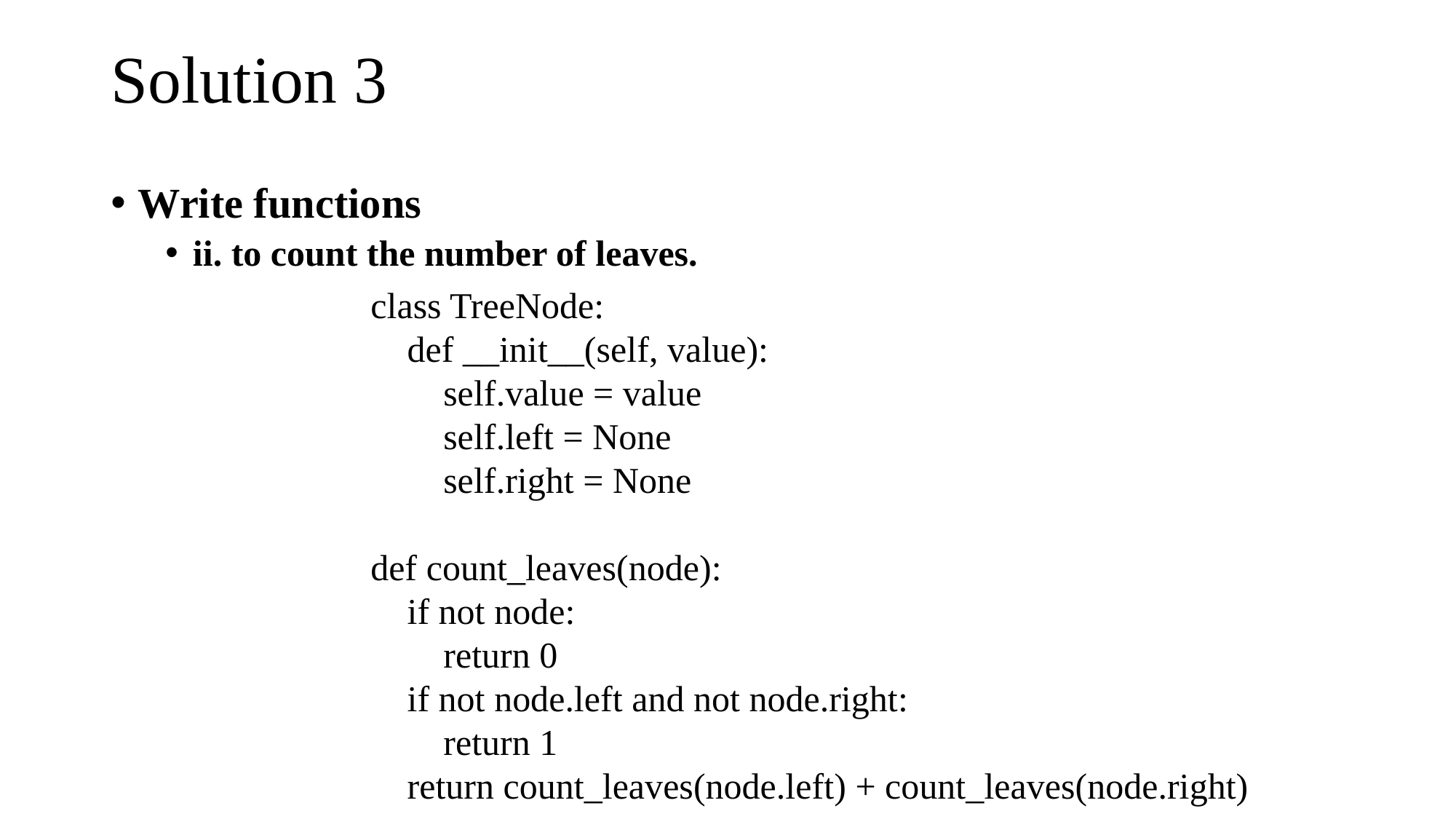

# Solution 3
Write functions
ii. to count the number of leaves.
class TreeNode:
    def __init__(self, value):
        self.value = value
        self.left = None
        self.right = None

def count_leaves(node):
    if not node:
        return 0
    if not node.left and not node.right:
        return 1
    return count_leaves(node.left) + count_leaves(node.right)